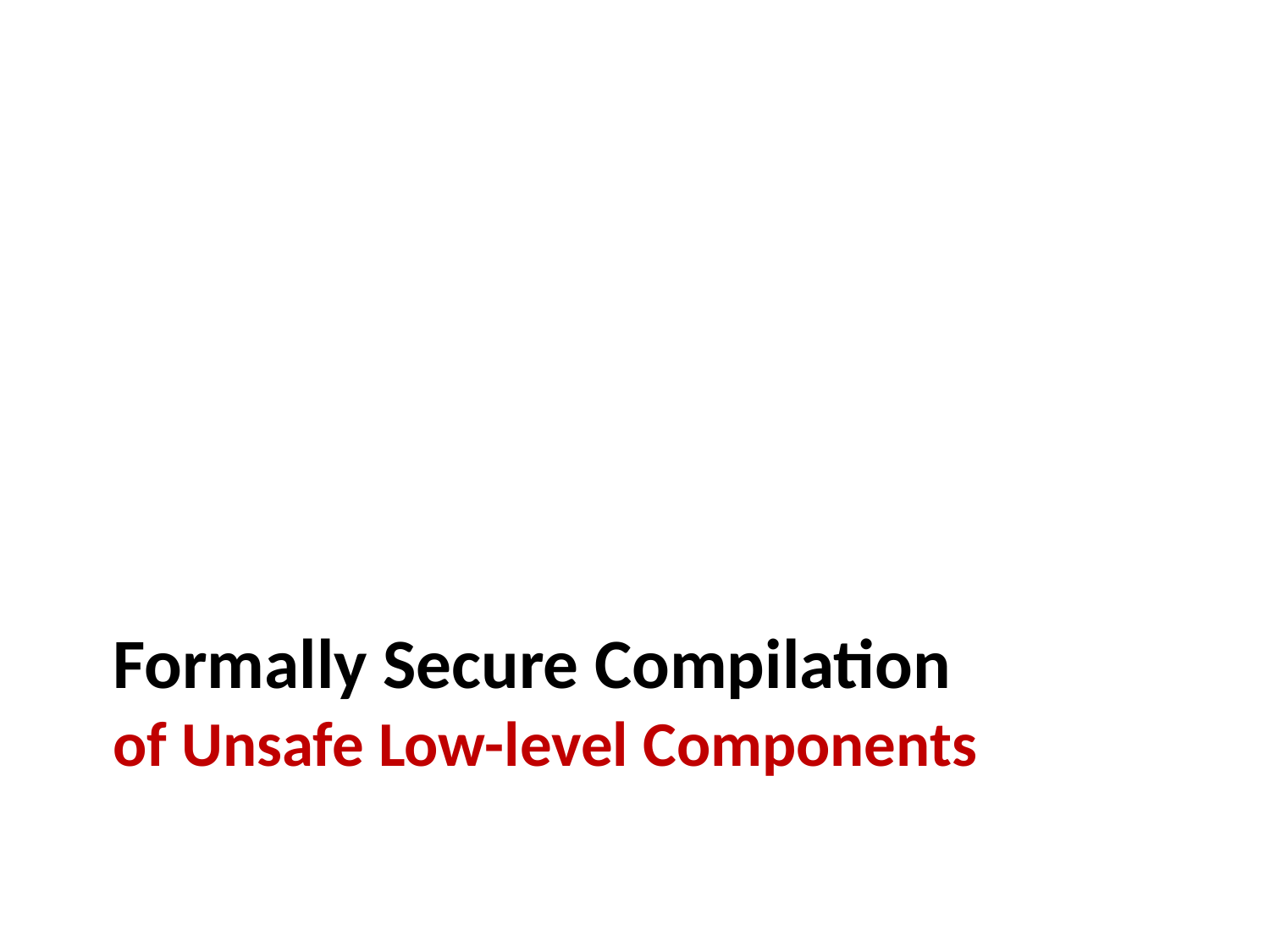

# Formally Secure Compilation of Unsafe Low-level Components